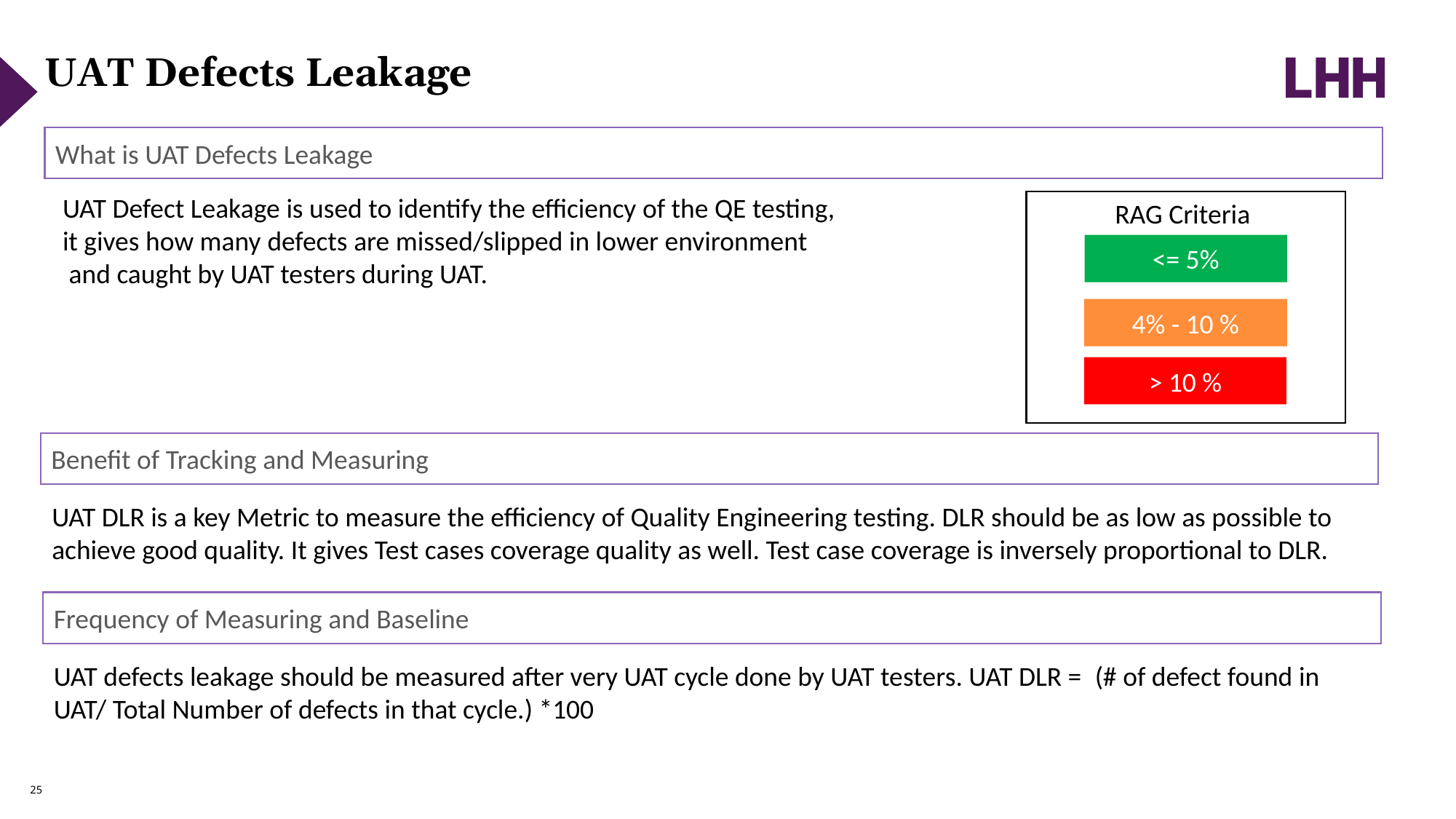

UAT Defects Leakage
What is UAT Defects Leakage
UAT Defect Leakage is used to identify the efficiency of the QE testing,
it gives how many defects are missed/slipped in lower environment
 and caught by UAT testers during UAT.

RAG Criteria
<= 5%
4% - 10 %
> 10 %
Benefit of Tracking and Measuring
UAT DLR is a key Metric to measure the efficiency of Quality Engineering testing. DLR should be as low as possible to achieve good quality. It gives Test cases coverage quality as well. Test case coverage is inversely proportional to DLR.

Frequency of Measuring and Baseline
UAT defects leakage should be measured after very UAT cycle done by UAT testers. UAT DLR =  (# of defect found in UAT/ Total Number of defects in that cycle.) *100